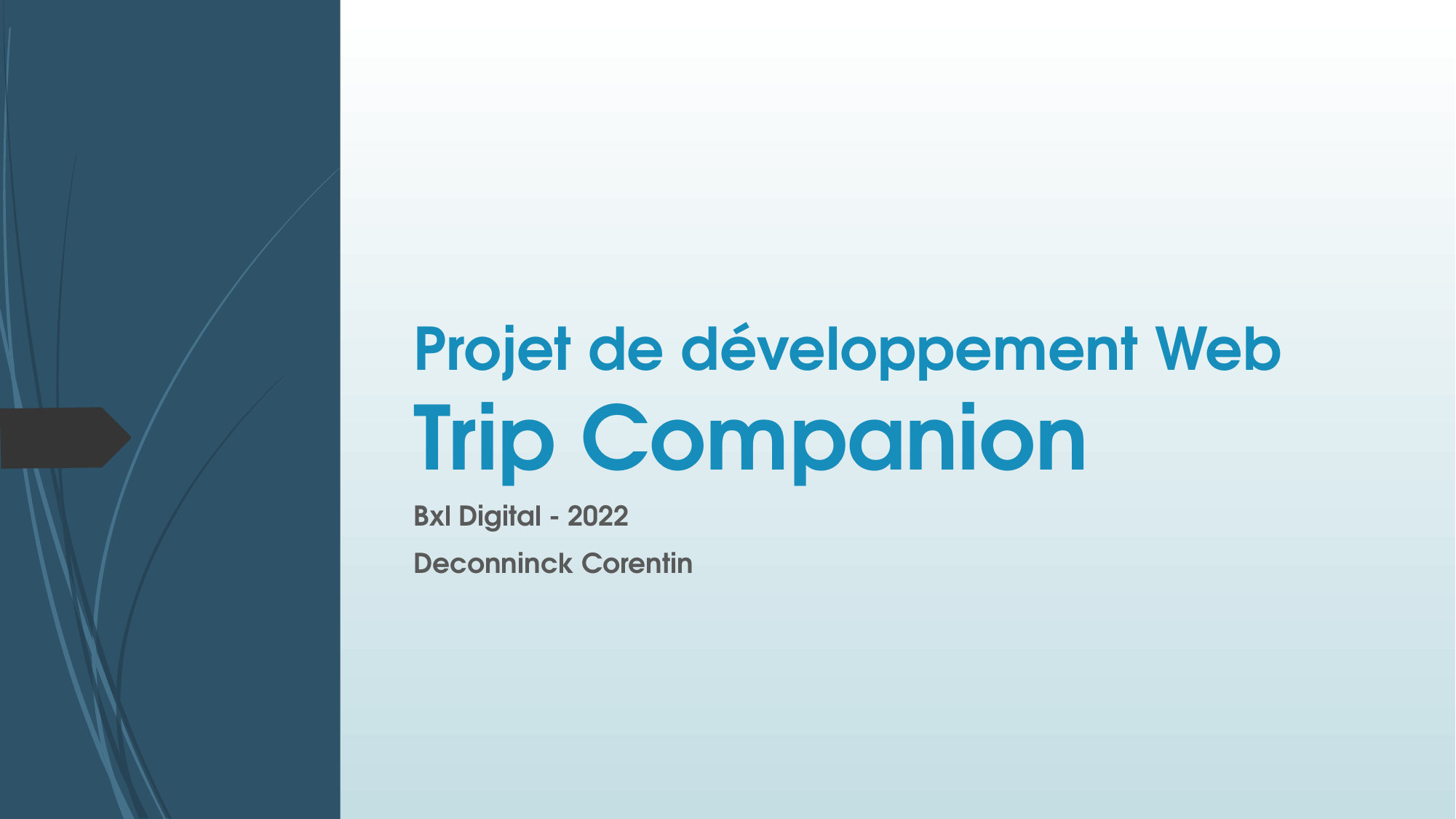

# Projet de développement Web Trip Companion

Bxl Digital - 2022
Deconninck Corentin